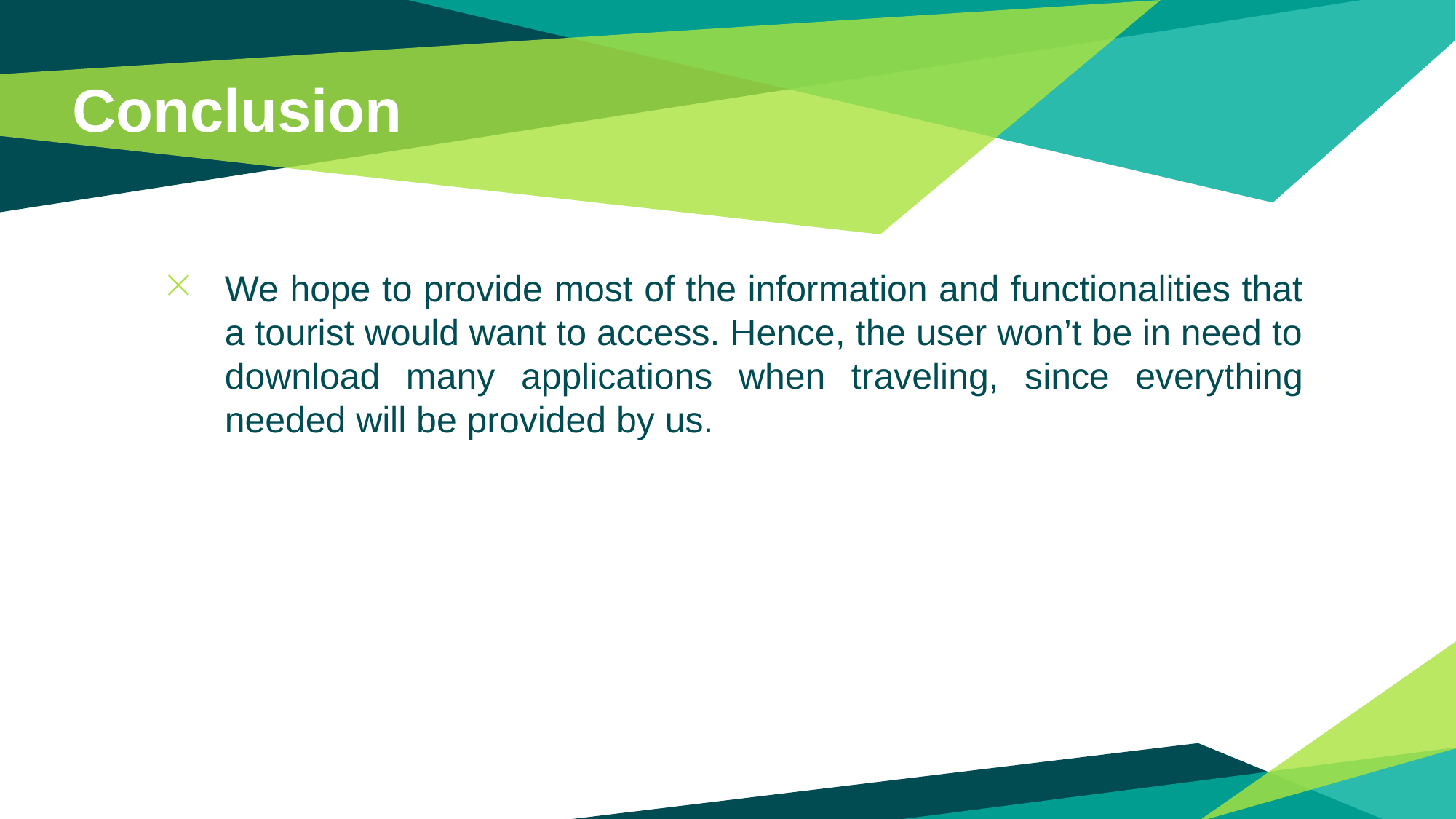

# Conclusion
We hope to provide most of the information and functionalities that a tourist would want to access. Hence, the user won’t be in need to download many applications when traveling, since everything needed will be provided by us.